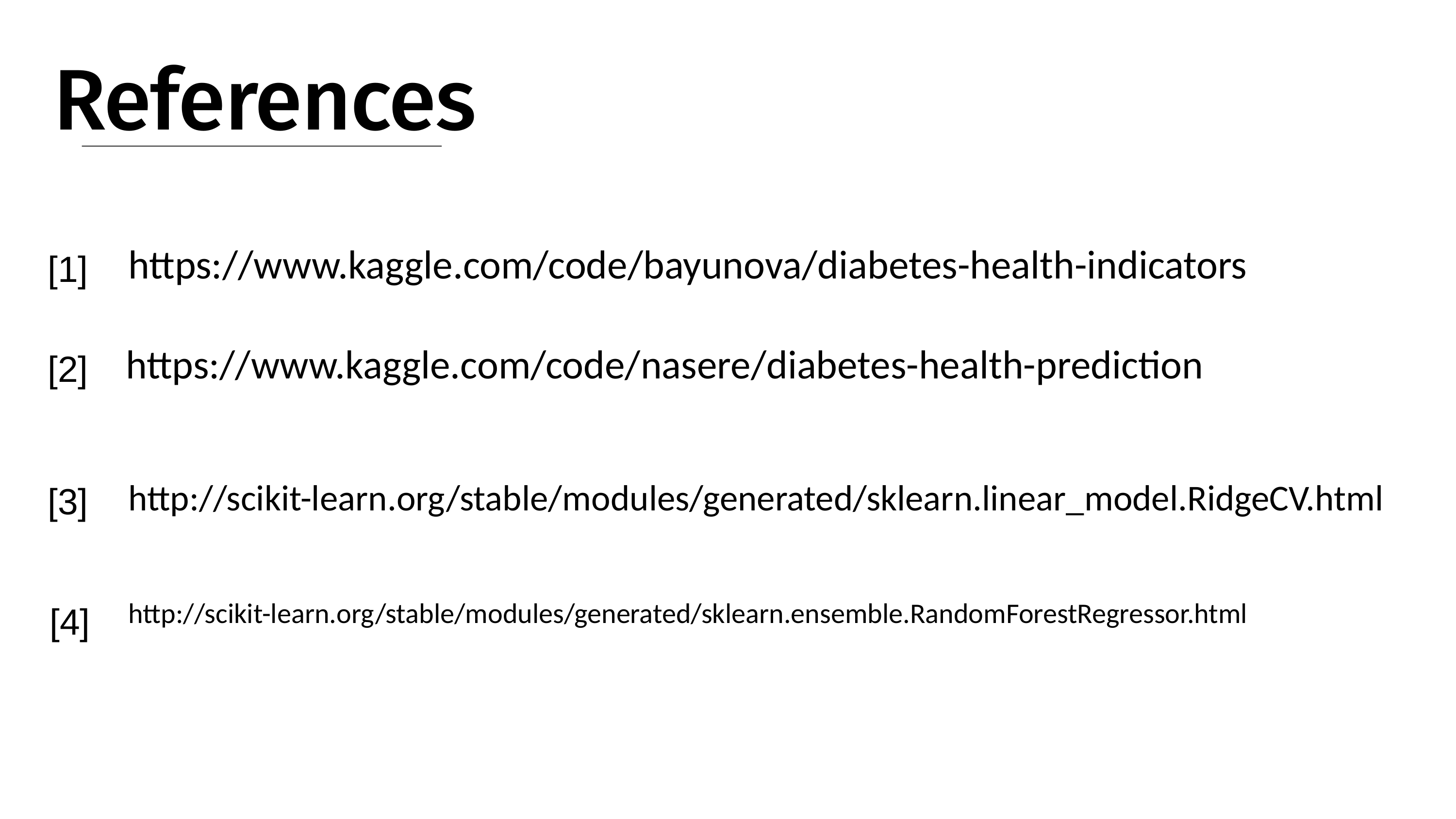

References

https://www.kaggle.com/code/bayunova/diabetes-health-indicators
[1]
https://www.kaggle.com/code/nasere/diabetes-health-prediction
[2]
[3]
http://scikit-learn.org/stable/modules/generated/sklearn.linear_model.RidgeCV.html
[4]
http://scikit-learn.org/stable/modules/generated/sklearn.ensemble.RandomForestRegressor.html